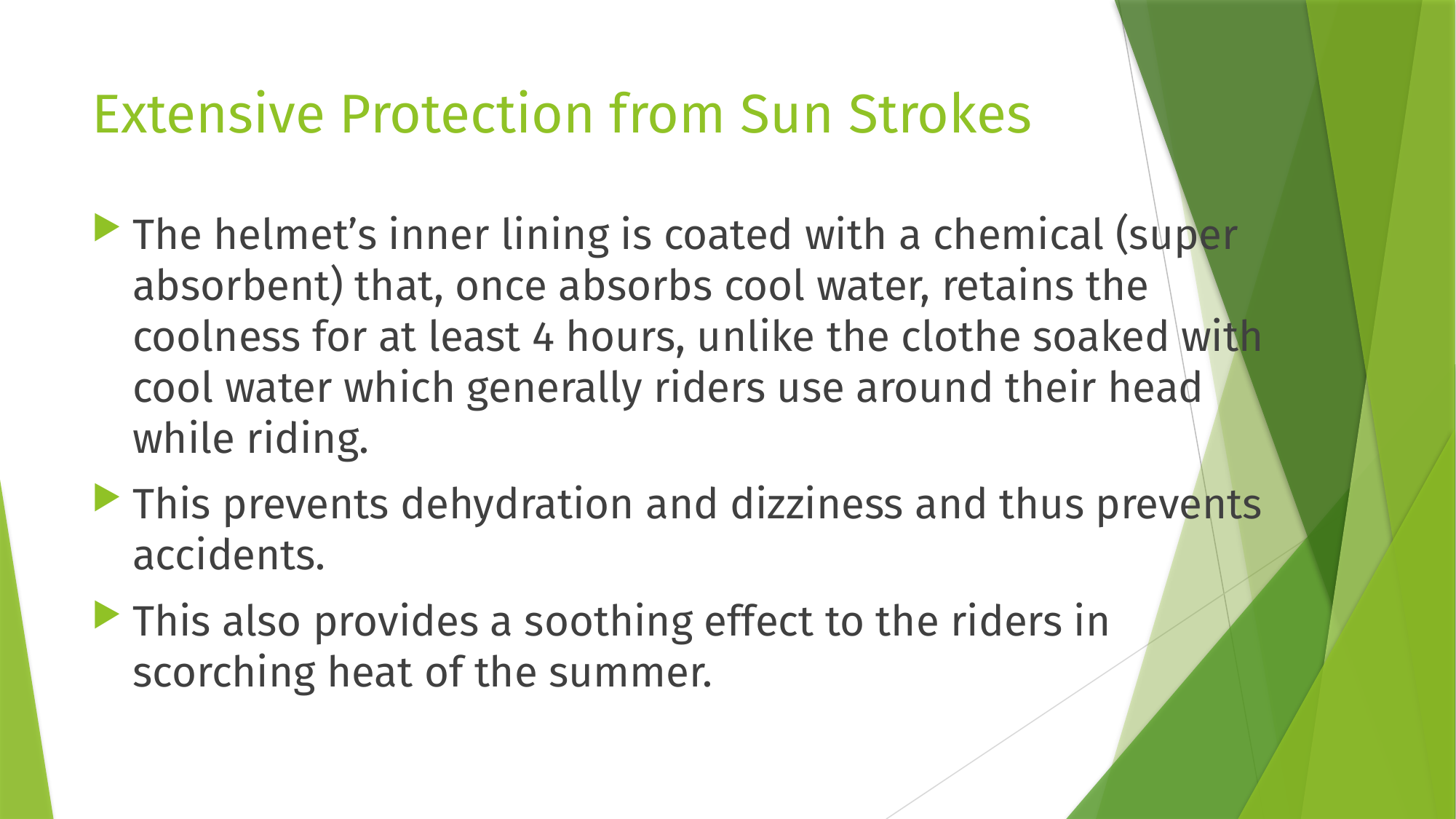

# Extensive Protection from Sun Strokes
The helmet’s inner lining is coated with a chemical (super absorbent) that, once absorbs cool water, retains the coolness for at least 4 hours, unlike the clothe soaked with cool water which generally riders use around their head while riding.
This prevents dehydration and dizziness and thus prevents accidents.
This also provides a soothing effect to the riders in scorching heat of the summer.